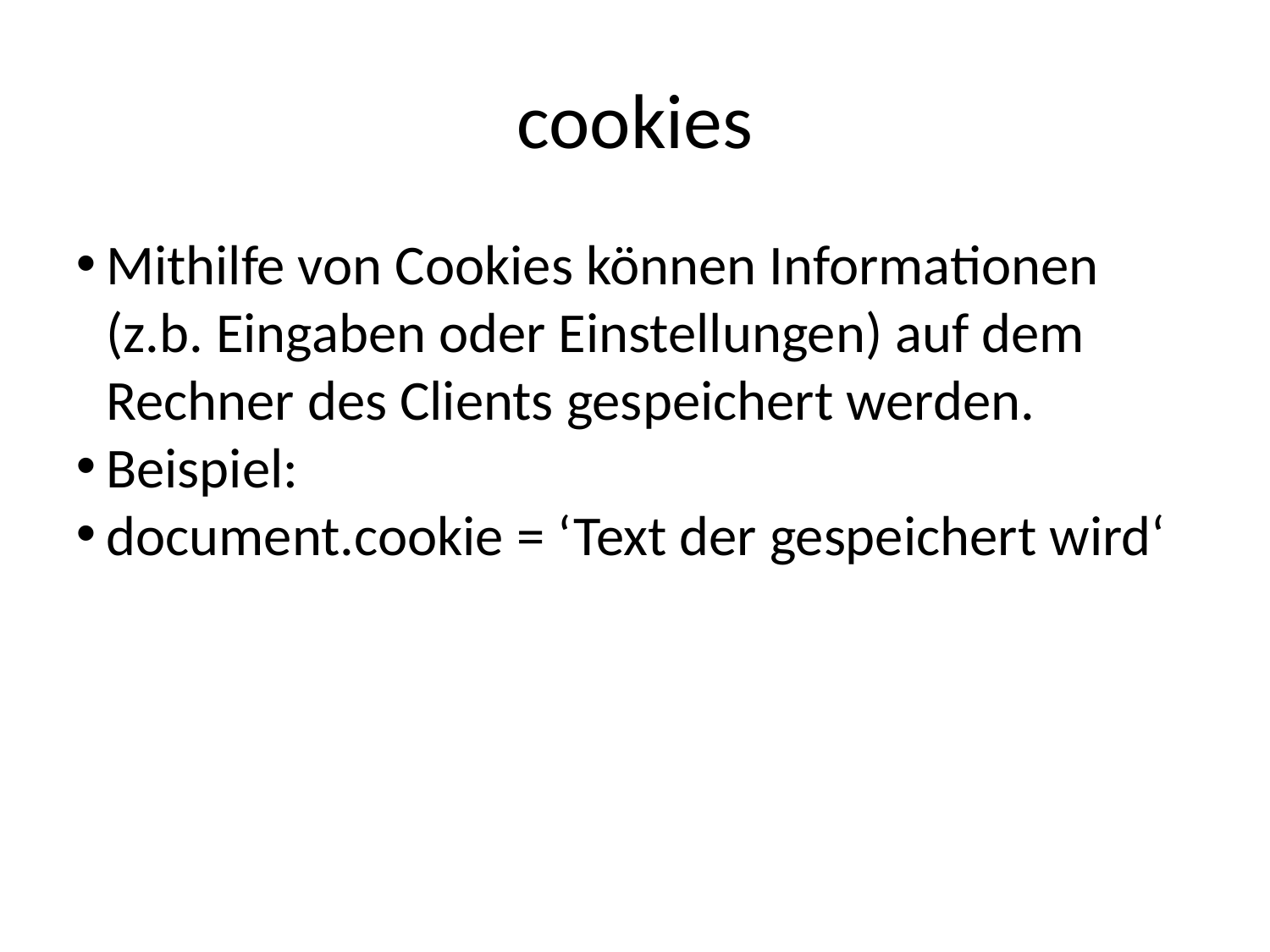

cookies
Mithilfe von Cookies können Informationen (z.b. Eingaben oder Einstellungen) auf dem Rechner des Clients gespeichert werden.
Beispiel:
document.cookie = ‘Text der gespeichert wird‘